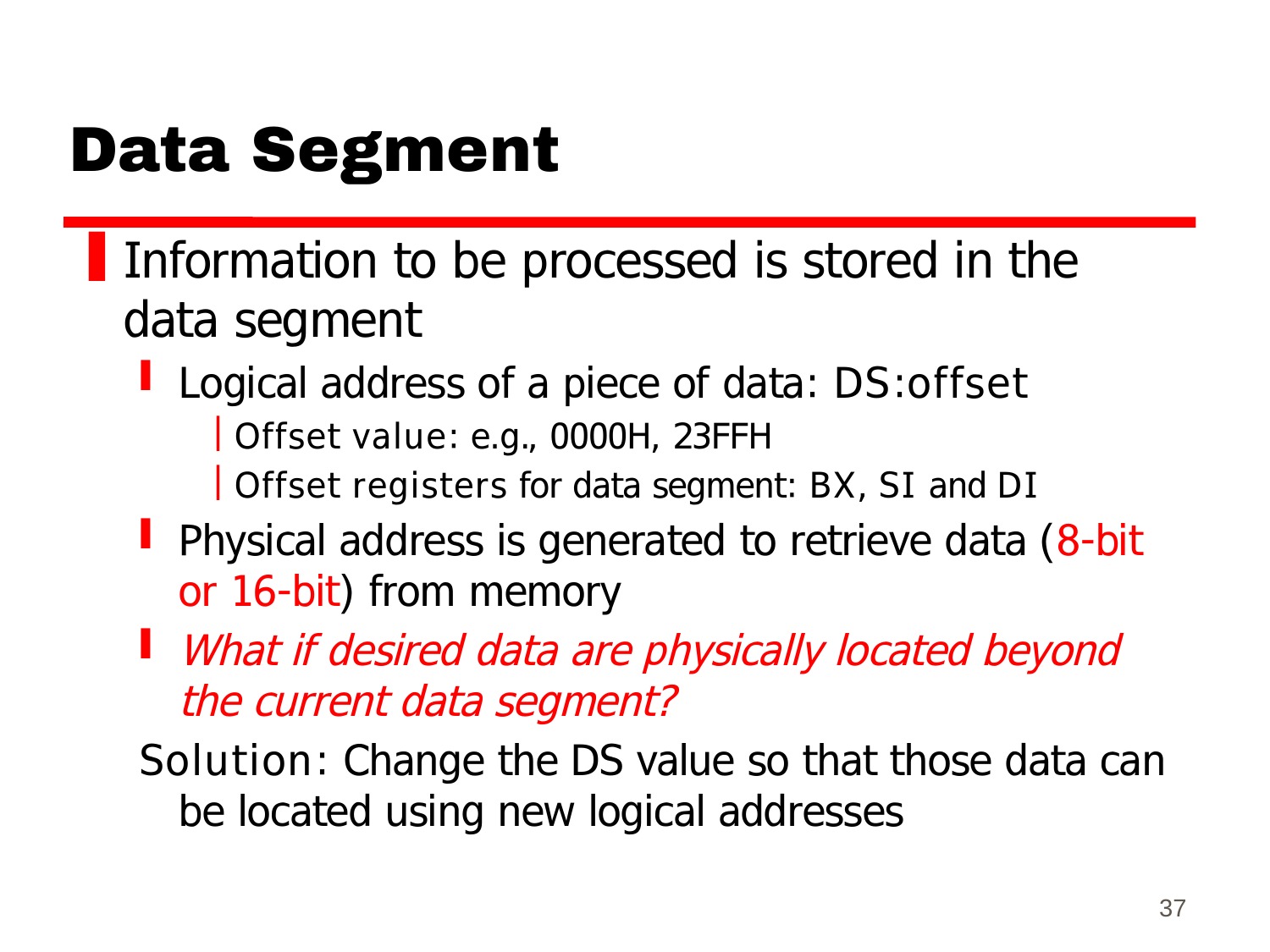

# Data Segment
Information to be processed is stored in the data segment
Logical address of a piece of data: DS:offset
Offset value: e.g., 0000H, 23FFH
Offset registers for data segment: BX, SI and DI
Physical address is generated to retrieve data (8-bit or 16-bit) from memory
What if desired data are physically located beyond the current data segment?
Solution: Change the DS value so that those data can be located using new logical addresses
37